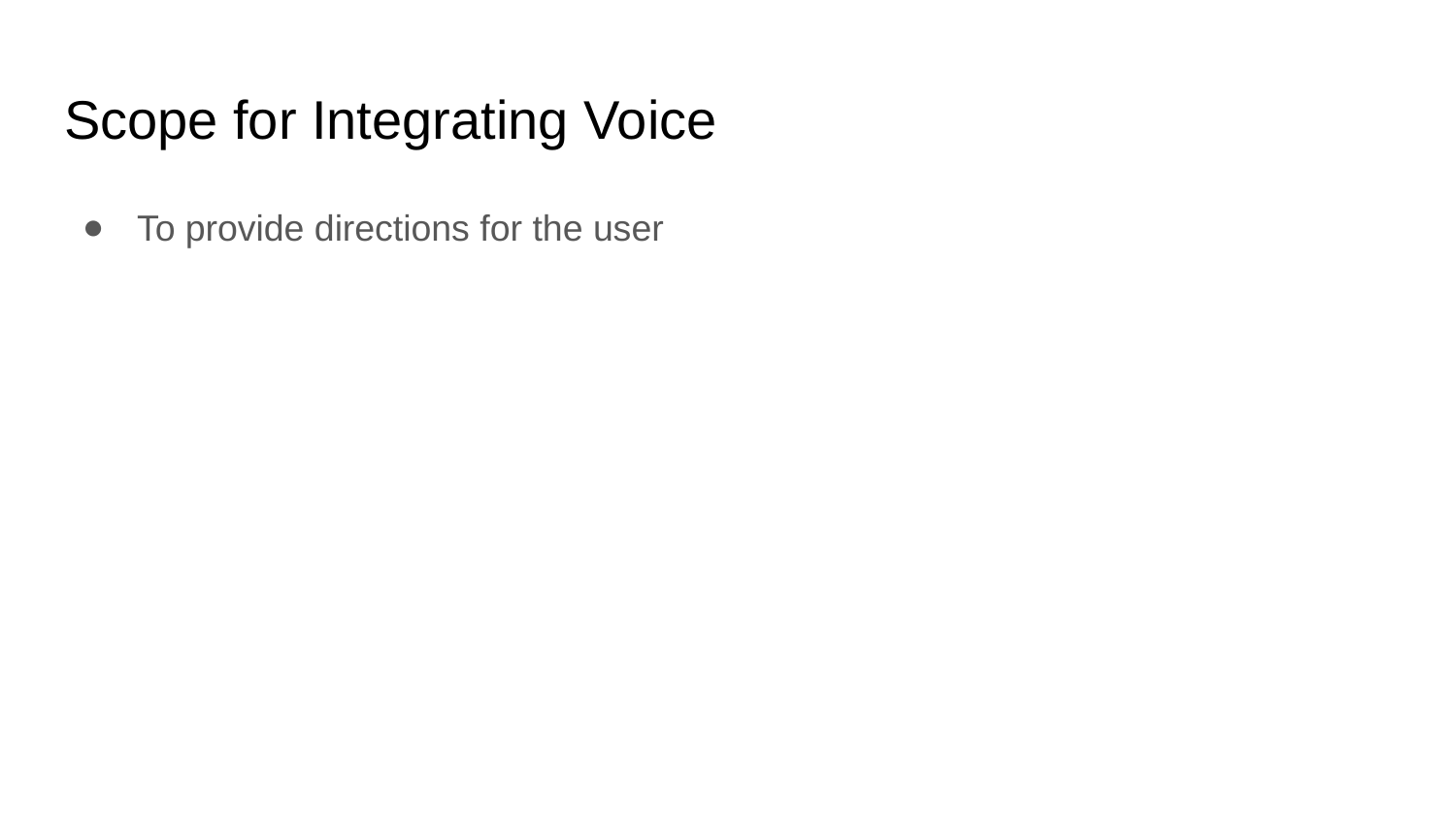

# Scope for Integrating Voice
To provide directions for the user